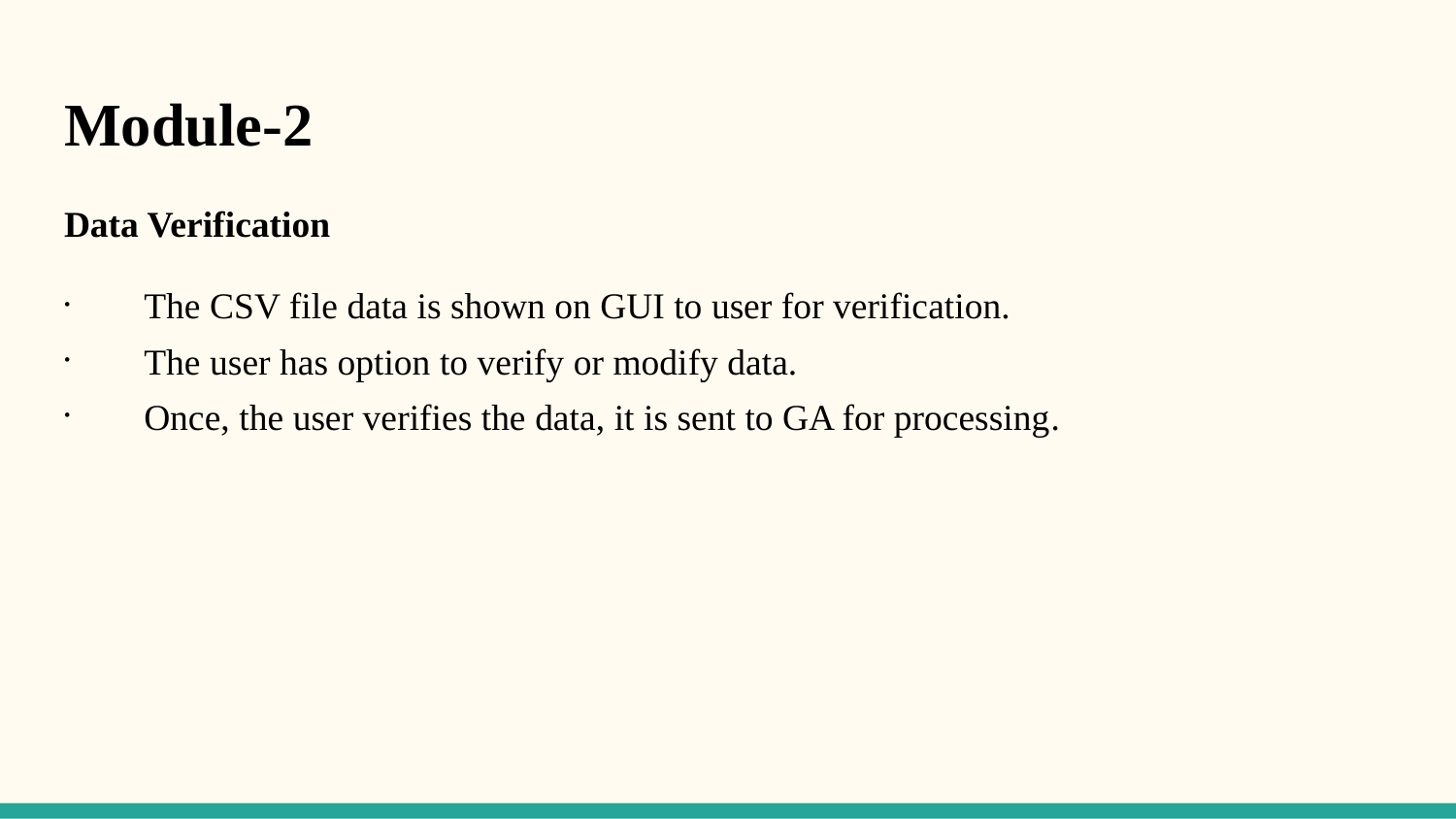

# Module-2
Data Verification
The CSV file data is shown on GUI to user for verification.
The user has option to verify or modify data.
Once, the user verifies the data, it is sent to GA for processing.